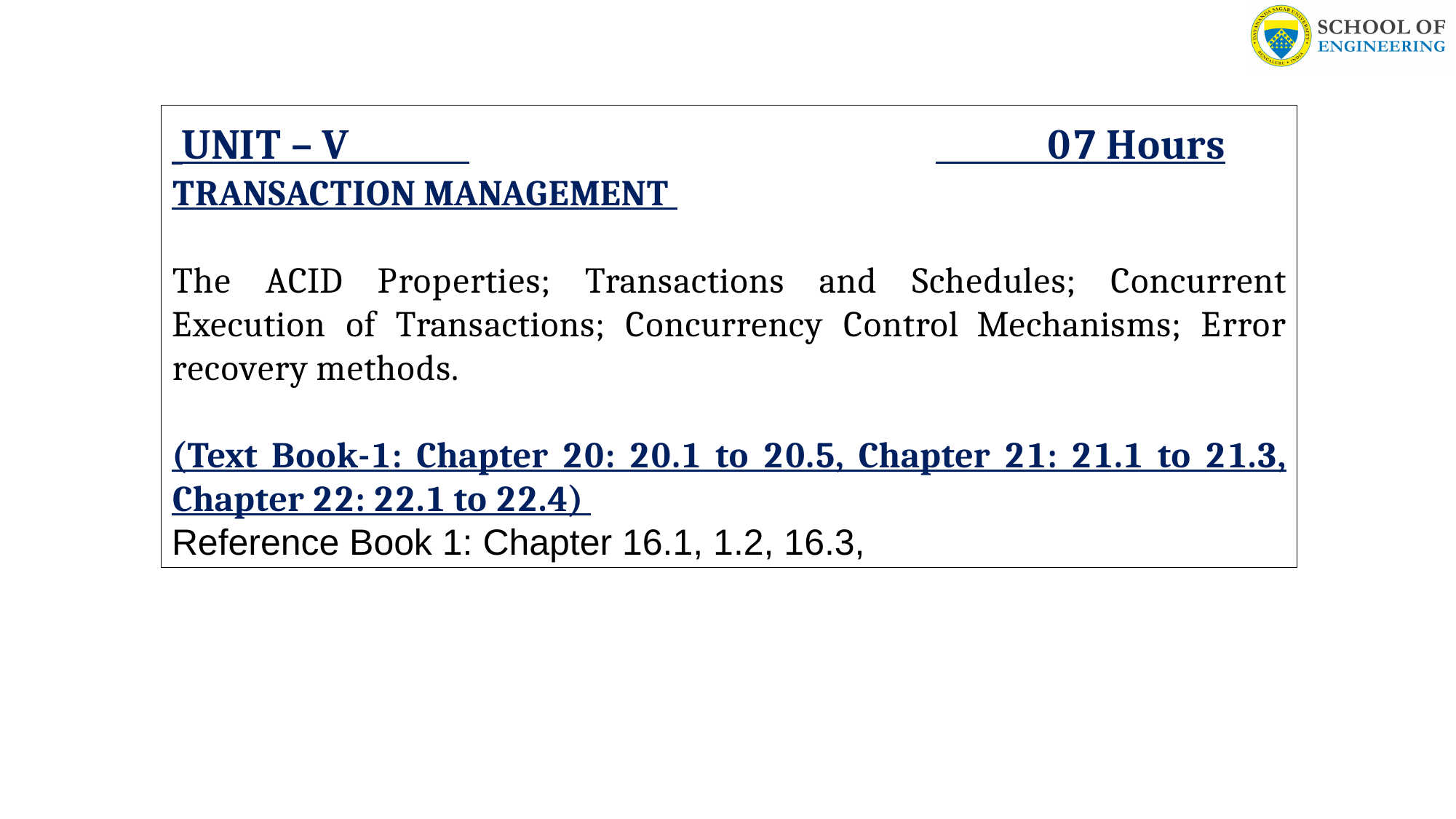

UNIT – V             					            07 Hours
TRANSACTION MANAGEMENT

The ACID Properties; Transactions and Schedules; Concurrent Execution of Transactions; Concurrency Control Mechanisms; Error recovery methods.

(Text Book-1: Chapter 20: 20.1 to 20.5, Chapter 21: 21.1 to 21.3, Chapter 22: 22.1 to 22.4)
Reference Book 1: Chapter 16.1, 1.2, 16.3,